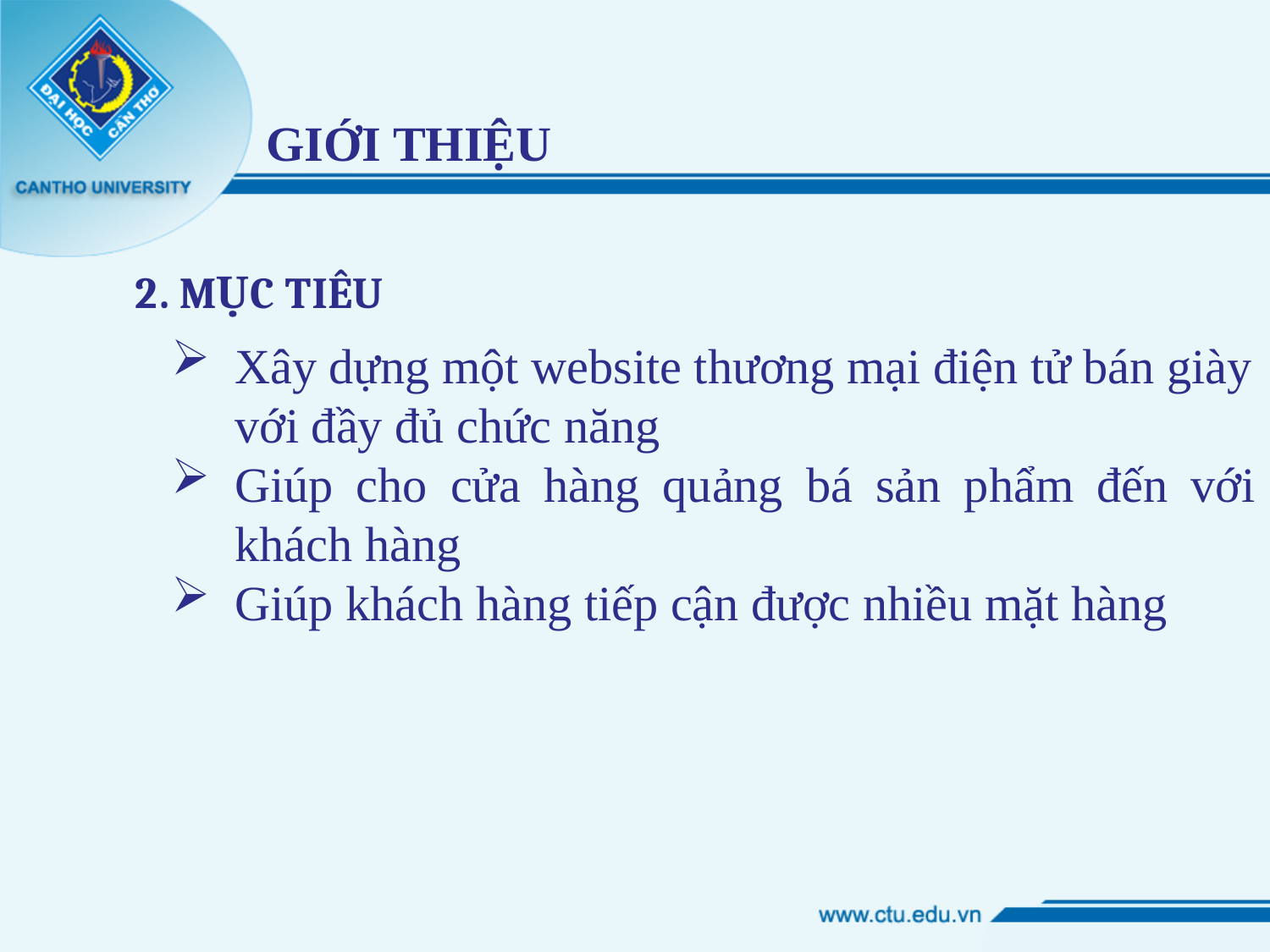

GIỚI THIỆU
2. MỤC TIÊU
Xây dựng một website thương mại điện tử bán giày với đầy đủ chức năng
Giúp cho cửa hàng quảng bá sản phẩm đến với khách hàng
Giúp khách hàng tiếp cận được nhiều mặt hàng